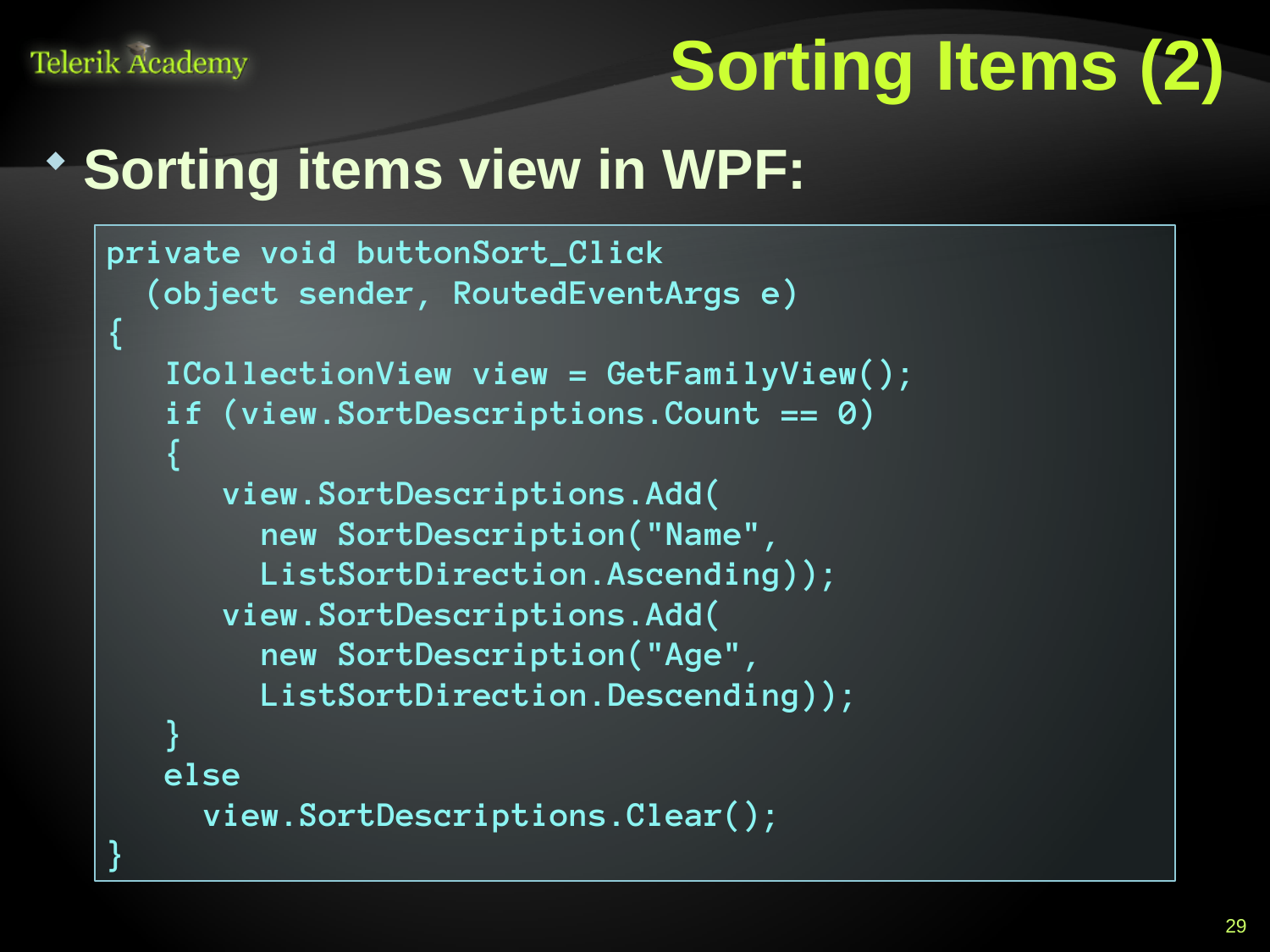

# Sorting Items (2)
Sorting items view in WPF:
private void buttonSort_Click
  (object sender, RoutedEventArgs e)
{
   ICollectionView view = GetFamilyView();
   if (view.SortDescriptions.Count == 0)
   {
      view.SortDescriptions.Add(
        new SortDescription("Name",
        ListSortDirection.Ascending));
      view.SortDescriptions.Add(
        new SortDescription("Age",
        ListSortDirection.Descending));
   }
   else
     view.SortDescriptions.Clear();
}
29